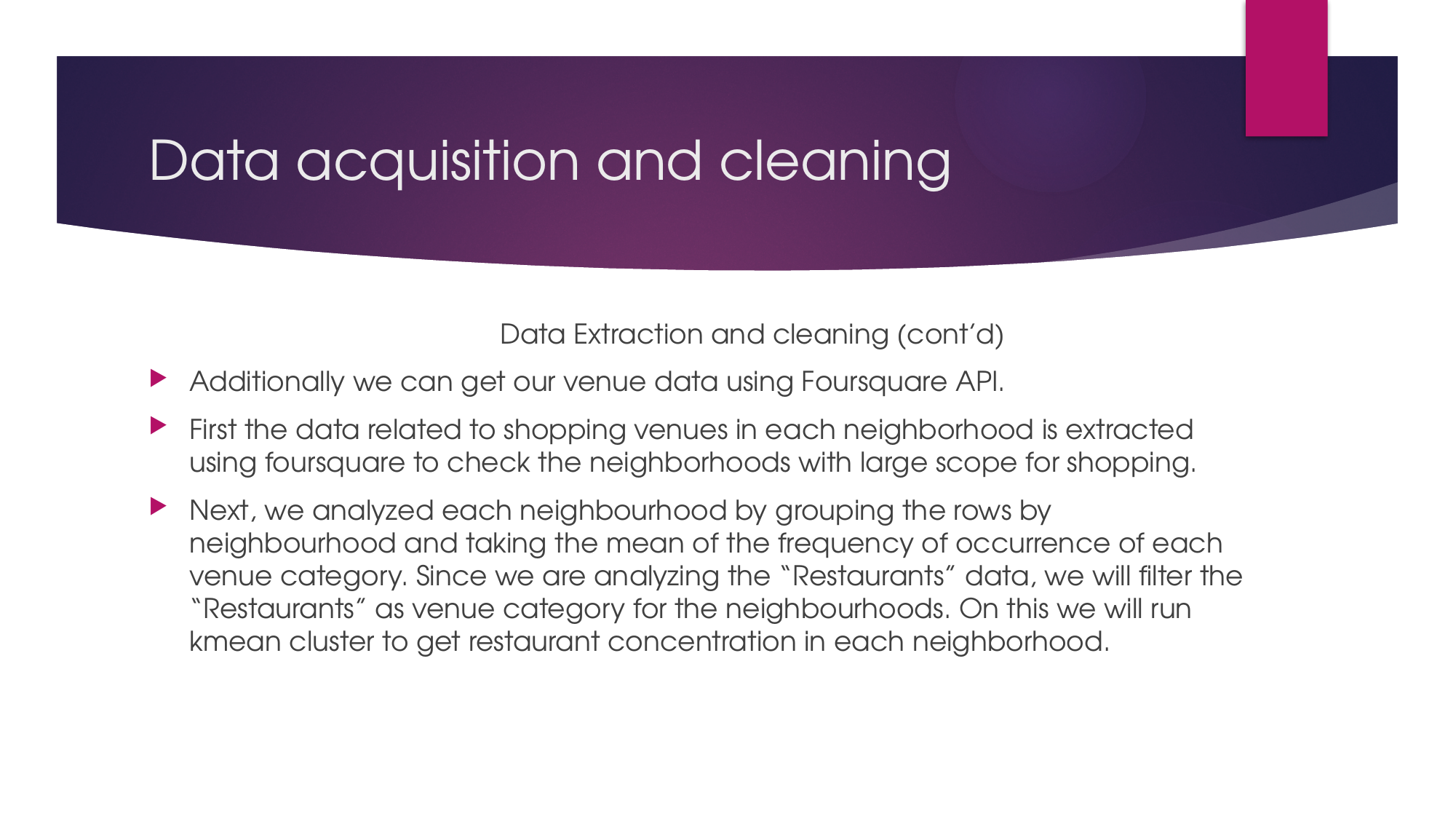

# Data acquisition and cleaning
                                              Data Extraction and cleaning (cont’d)
Additionally we can get our venue data using Foursquare API.
First the data related to shopping venues in each neighborhood is extracted using foursquare to check the neighborhoods with large scope for shopping.
Next, we analyzed each neighbourhood by grouping the rows by neighbourhood and taking the mean of the frequency of occurrence of each venue category. Since we are analyzing the “Restaurants” data, we will filter the “Restaurants” as venue category for the neighbourhoods. On this we will run kmean cluster to get restaurant concentration in each neighborhood.